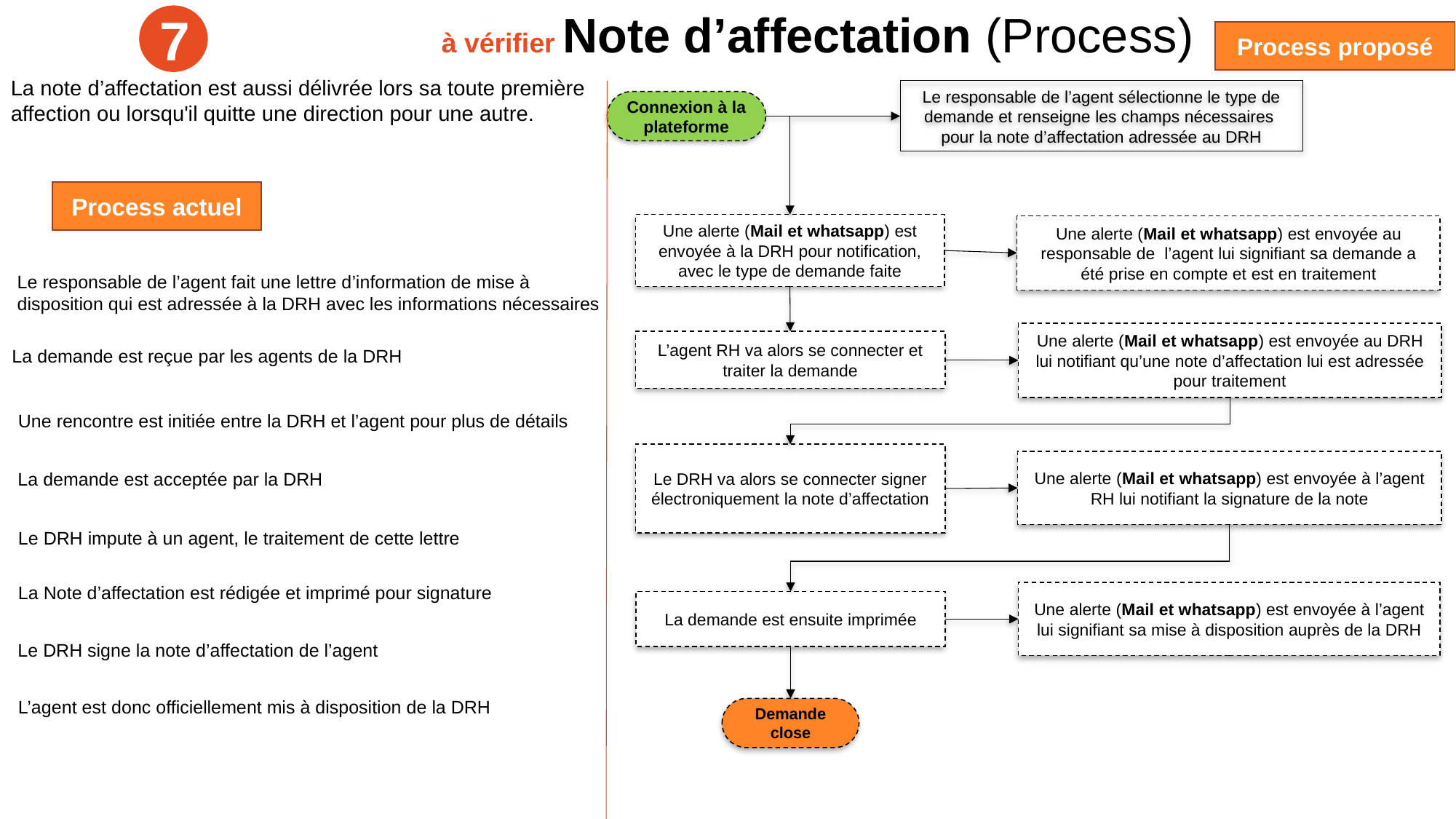

7
# à vérifier Note d’affectation (Process)
Process proposé
La note d’affectation est aussi délivrée lors sa toute première affection ou lorsqu'il quitte une direction pour une autre.
Le responsable de l’agent sélectionne le type de demande et renseigne les champs nécessaires  pour la note d’affectation adressée au DRH
Connexion à la plateforme
Process actuel
Une alerte (Mail et whatsapp) est envoyée à la DRH pour notification, avec le type de demande faite
Une alerte (Mail et whatsapp) est envoyée au responsable de  l’agent lui signifiant sa demande a été prise en compte et est en traitement
Le responsable de l’agent fait une lettre d’information de mise à disposition qui est adressée à la DRH avec les informations nécessaires
Une alerte (Mail et whatsapp) est envoyée au DRH lui notifiant qu’une note d’affectation lui est adressée pour traitement
L’agent RH va alors se connecter et traiter la demande
La demande est reçue par les agents de la DRH
Une rencontre est initiée entre la DRH et l’agent pour plus de détails
Le DRH va alors se connecter signer électroniquement la note d’affectation
Une alerte (Mail et whatsapp) est envoyée à l’agent RH lui notifiant la signature de la note
La demande est acceptée par la DRH
Le DRH impute à un agent, le traitement de cette lettre
La Note d’affectation est rédigée et imprimé pour signature
Une alerte (Mail et whatsapp) est envoyée à l’agent lui signifiant sa mise à disposition auprès de la DRH
La demande est ensuite imprimée
Le DRH signe la note d’affectation de l’agent
L’agent est donc officiellement mis à disposition de la DRH
Demande close